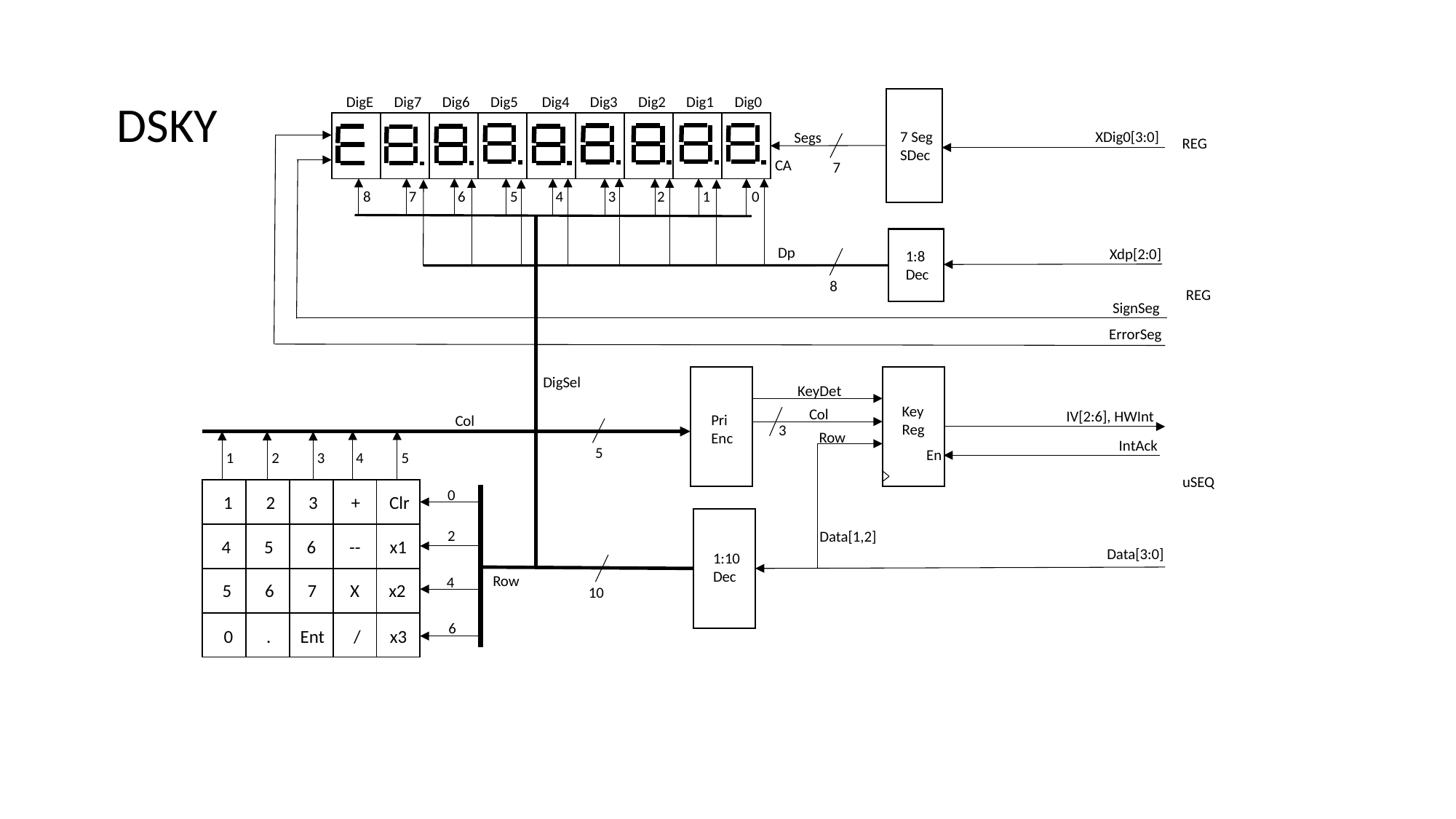

DigE      Dig7      Dig6      Dig5       Dig4      Dig3      Dig2      Dig1      Dig0
DSKY

|  |  |  |  |  |  |  |  |  |
| --- | --- | --- | --- | --- | --- | --- | --- | --- |
7 Seg
SDec
XDig0[3:0]
Segs
REG
CA
7
8           7            6             5           4             3            2           1            0

Dp
Xdp[2:0]
1:8
Dec
8
REG
SignSeg
ErrorSeg

DigSel
KeyDet
Key
Reg
Col
IV[2:6], HWInt
Pri
Enc

Col
3
Row
IntAck
5
En
1           2           3         4           5
uSEQ
|  |  |  |  |  |
| --- | --- | --- | --- | --- |
|  |  |  |  |  |
|  |  |  |  |  |
|  |  |  |  |  |
0
1        2        3        +       Clr

2
Data[1,2]
4        5        6        --       x1
Data[3:0]
1:10
Dec
Row
4
5        6        7        X       x2
10
6
0        .       Ent       /       x3